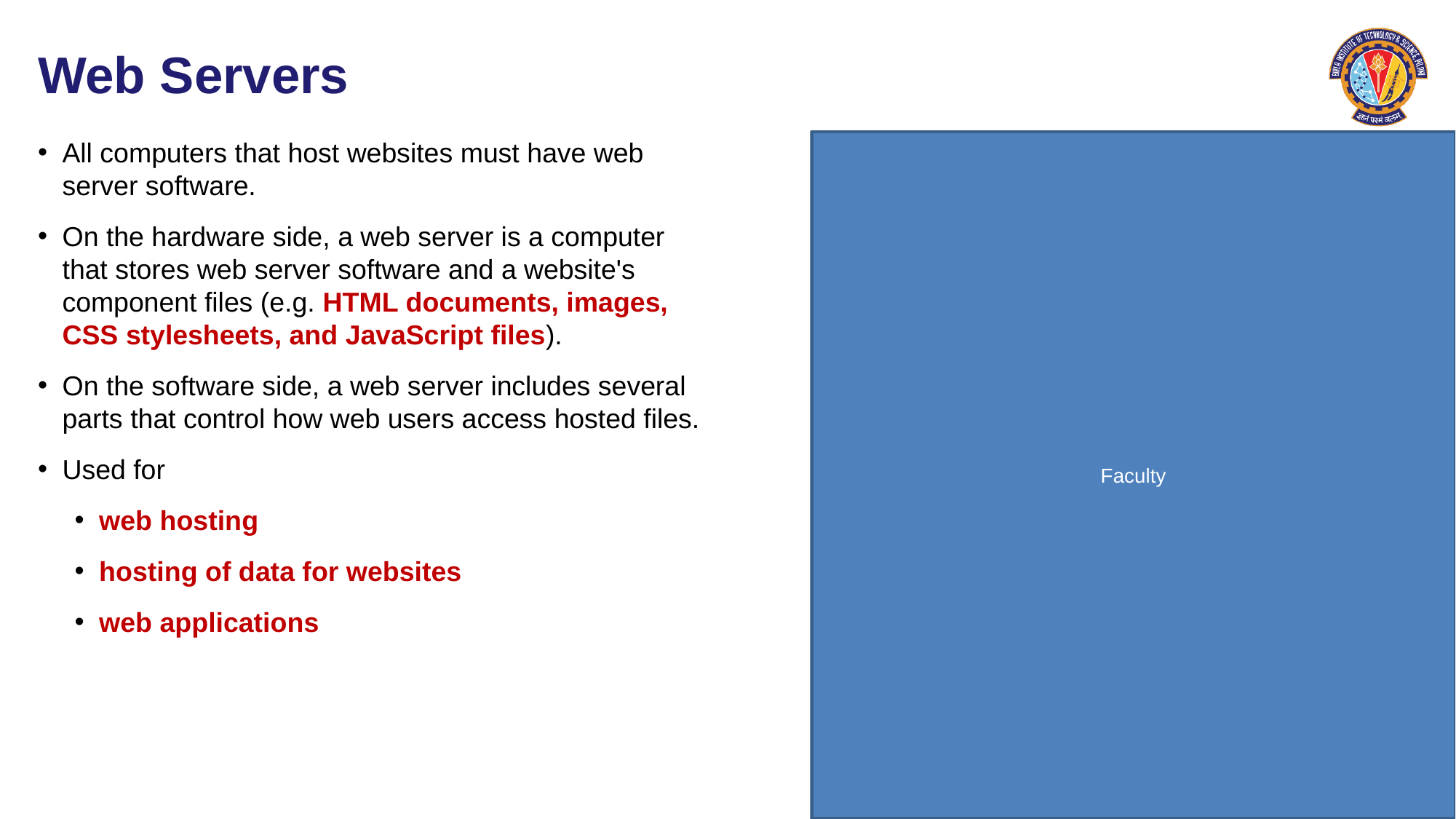

# Web Servers
All computers that host websites must have web server software.
On the hardware side, a web server is a computer that stores web server software and a website's component files (e.g. HTML documents, images, CSS stylesheets, and JavaScript files).
On the software side, a web server includes several parts that control how web users access hosted files.
Used for
web hosting
hosting of data for websites
web applications